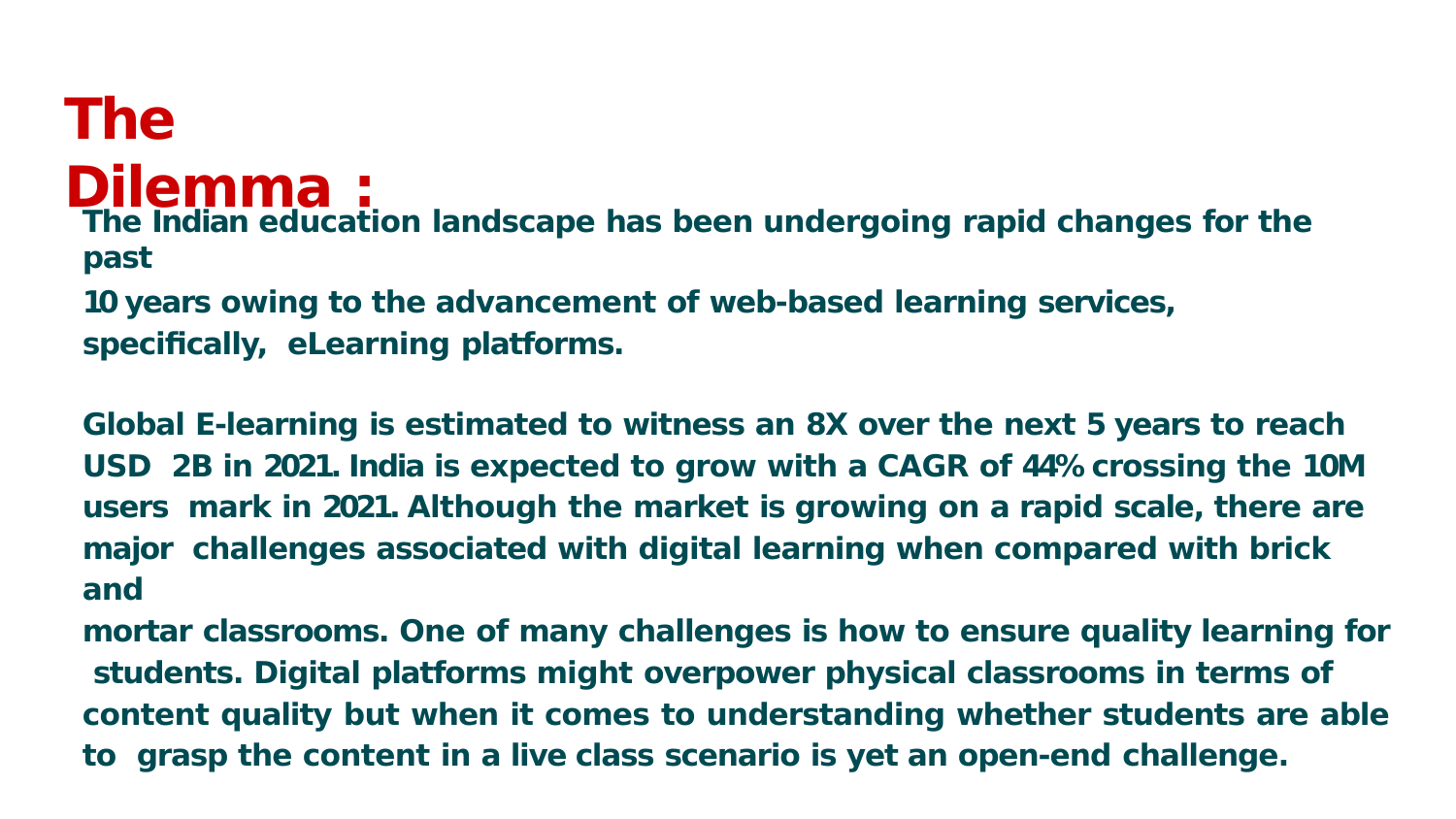

# The Dilemma :

5
The Indian education landscape has been undergoing rapid changes for the past
10 years owing to the advancement of web-based learning services, specifically,  eLearning platforms.

Global E-learning is estimated to witness an 8X over the next 5 years to reach USD  2B in 2021. India is expected to grow with a CAGR of 44% crossing the 10M users  mark in 2021. Although the market is growing on a rapid scale, there are major  challenges associated with digital learning when compared with brick and
mortar classrooms. One of many challenges is how to ensure quality learning for  students. Digital platforms might overpower physical classrooms in terms of  content quality but when it comes to understanding whether students are able to  grasp the content in a live class scenario is yet an open-end challenge.